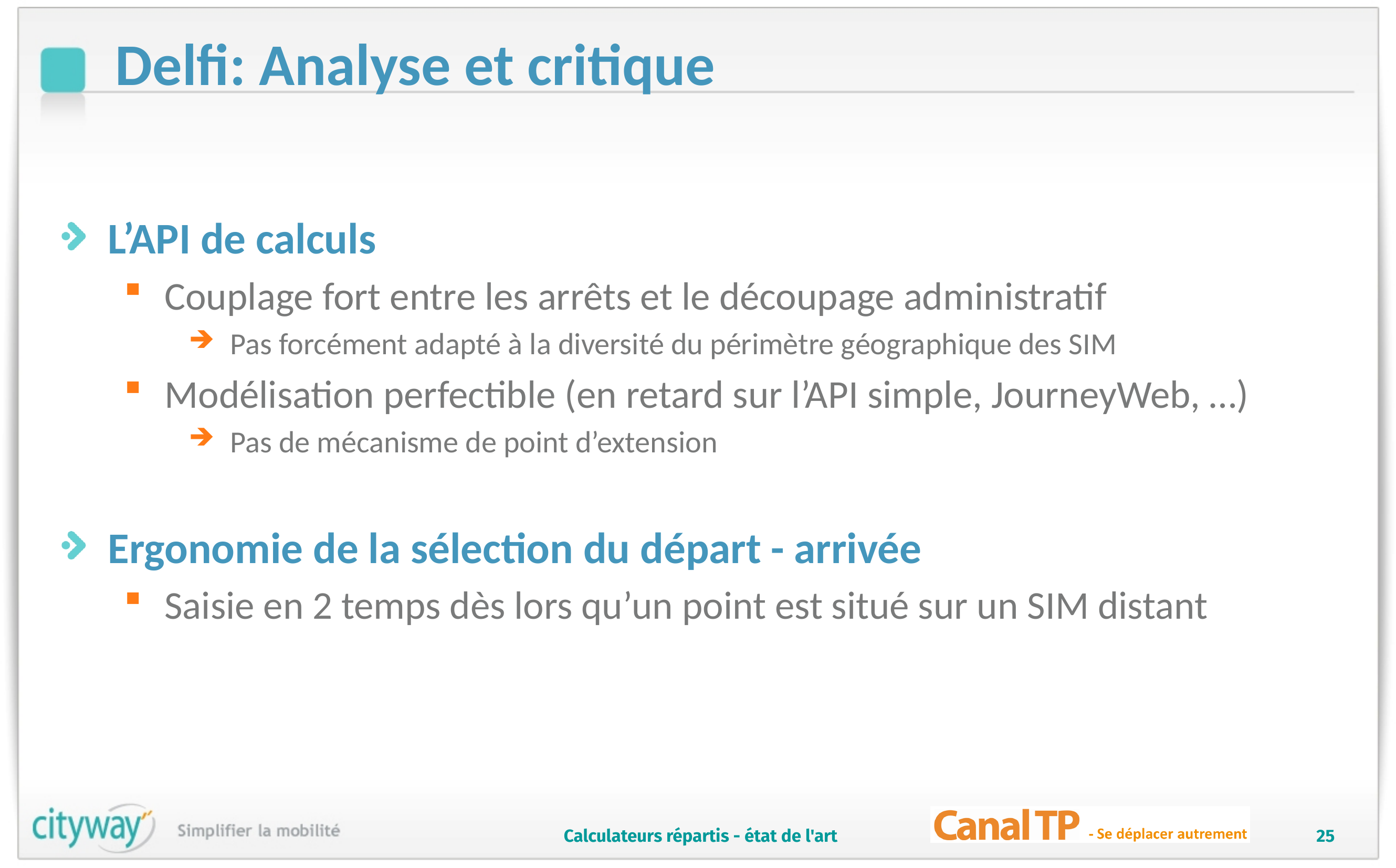

# Delfi: Analyse et critique

L’API de calculs
Couplage fort entre les arrêts et le découpage administratif
Pas forcément adapté à la diversité du périmètre géographique des SIM
Modélisation perfectible (en retard sur l’API simple, JourneyWeb, …)
Pas de mécanisme de point d’extension

Ergonomie de la sélection du départ - arrivée
Saisie en 2 temps dès lors qu’un point est situé sur un SIM distant

Calculateurs répartis - état de l'art
25